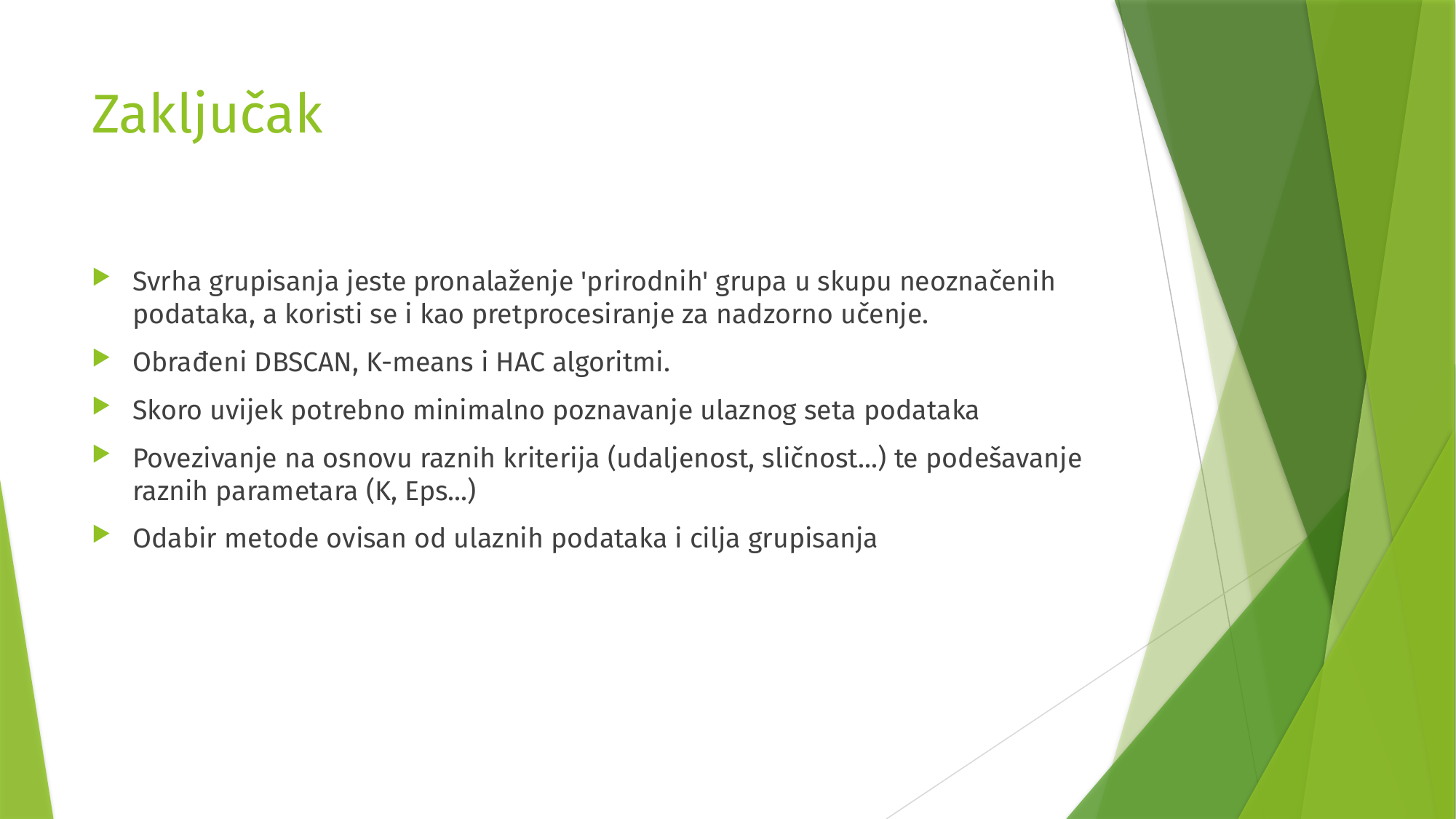

# Zaključak
Svrha grupisanja jeste pronalaženje 'prirodnih' grupa u skupu neoznačenih podataka, a koristi se i kao pretprocesiranje za nadzorno učenje.
Obrađeni DBSCAN, K-means i HAC algoritmi.
Skoro uvijek potrebno minimalno poznavanje ulaznog seta podataka
Povezivanje na osnovu raznih kriterija (udaljenost, sličnost...) te podešavanje raznih parametara (K, Eps...)
Odabir metode ovisan od ulaznih podataka i cilja grupisanja